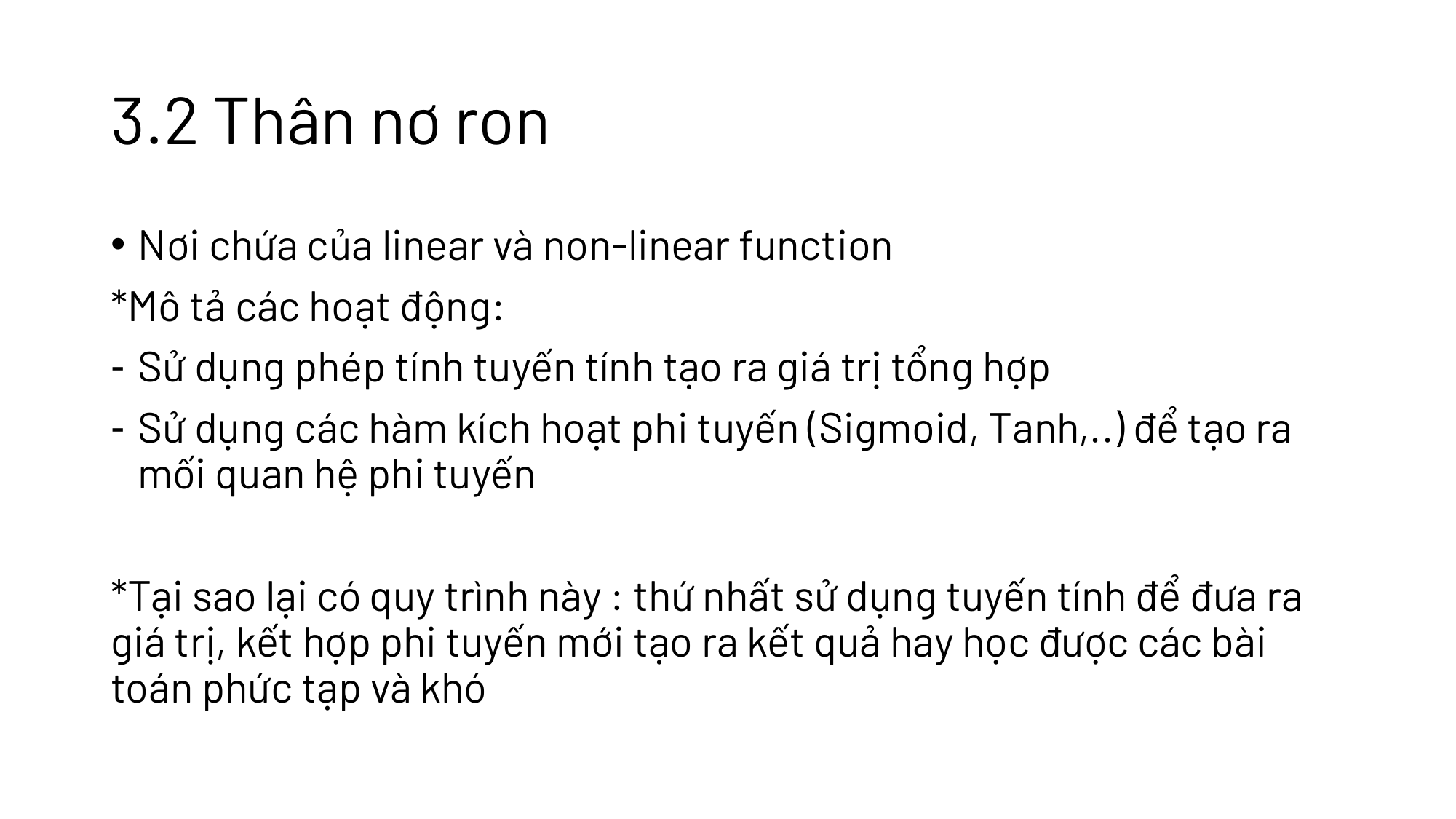

# 3.2 Thân nơ ron
Nơi chứa của linear và non-linear function
*Mô tả các hoạt động:
Sử dụng phép tính tuyến tính tạo ra giá trị tổng hợp
Sử dụng các hàm kích hoạt phi tuyến (Sigmoid, Tanh,..) để tạo ra mối quan hệ phi tuyến

*Tại sao lại có quy trình này : thứ nhất sử dụng tuyến tính để đưa ra giá trị, kết hợp phi tuyến mới tạo ra kết quả hay học được các bài toán phức tạp và khó